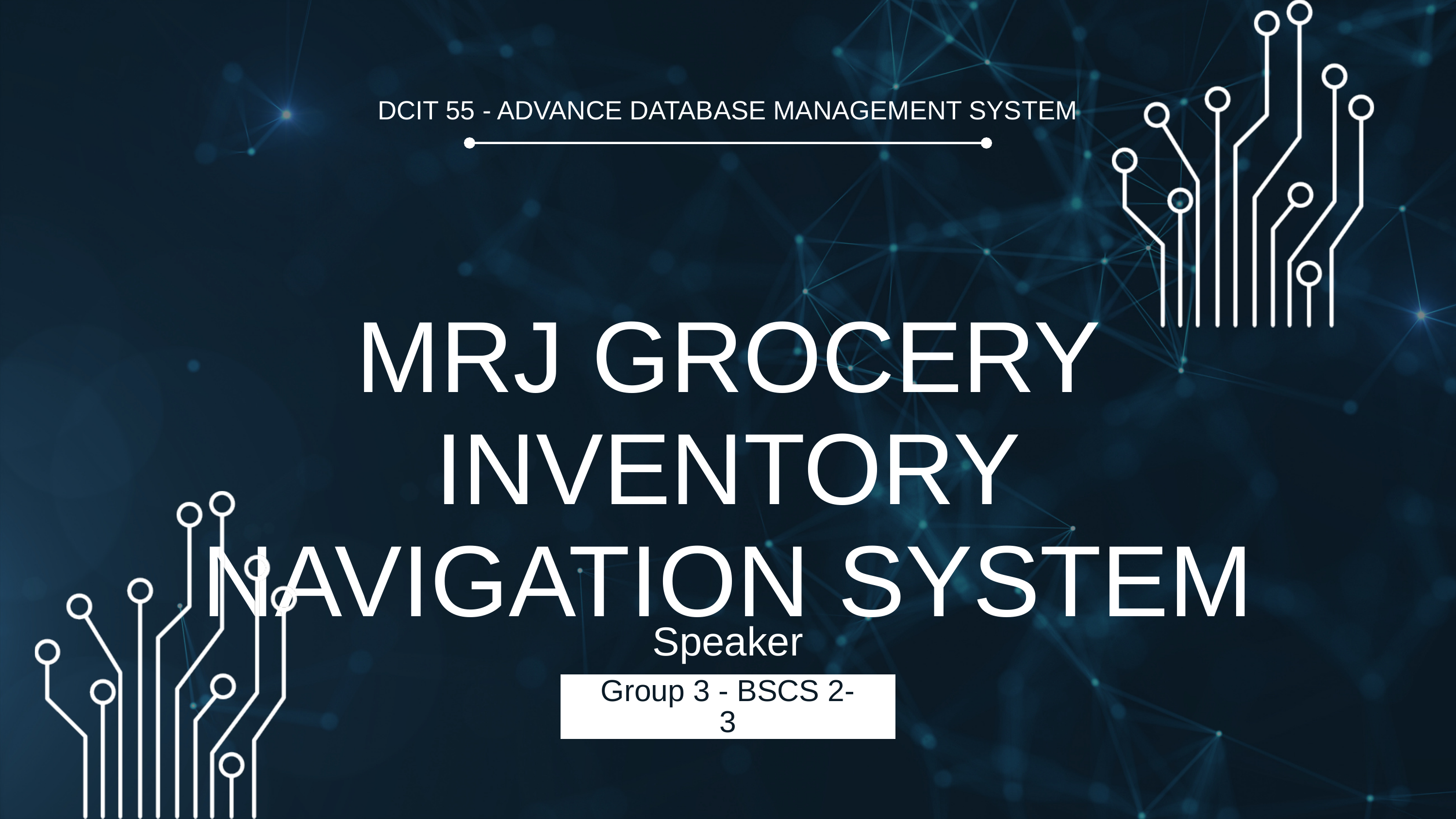

DCIT 55 - ADVANCE DATABASE MANAGEMENT SYSTEM

MRJ GROCERY INVENTORY
NAVIGATION SYSTEM

Speaker

Group 3 - BSCS 2-3